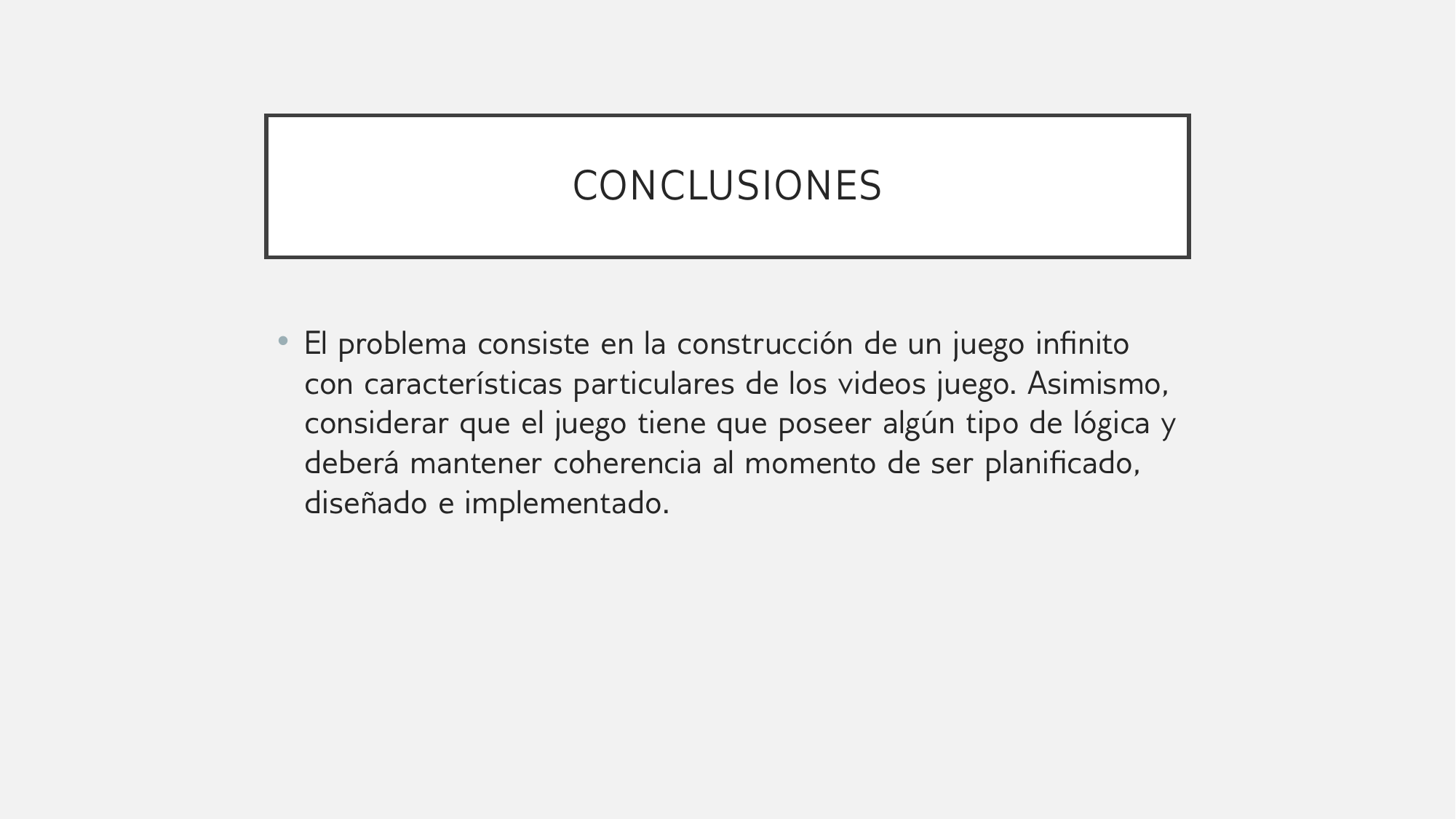

# Conclusiones
El problema consiste en la construcción de un juego infinito con características particulares de los videos juego. Asimismo, considerar que el juego tiene que poseer algún tipo de lógica y deberá mantener coherencia al momento de ser planificado, diseñado e implementado.